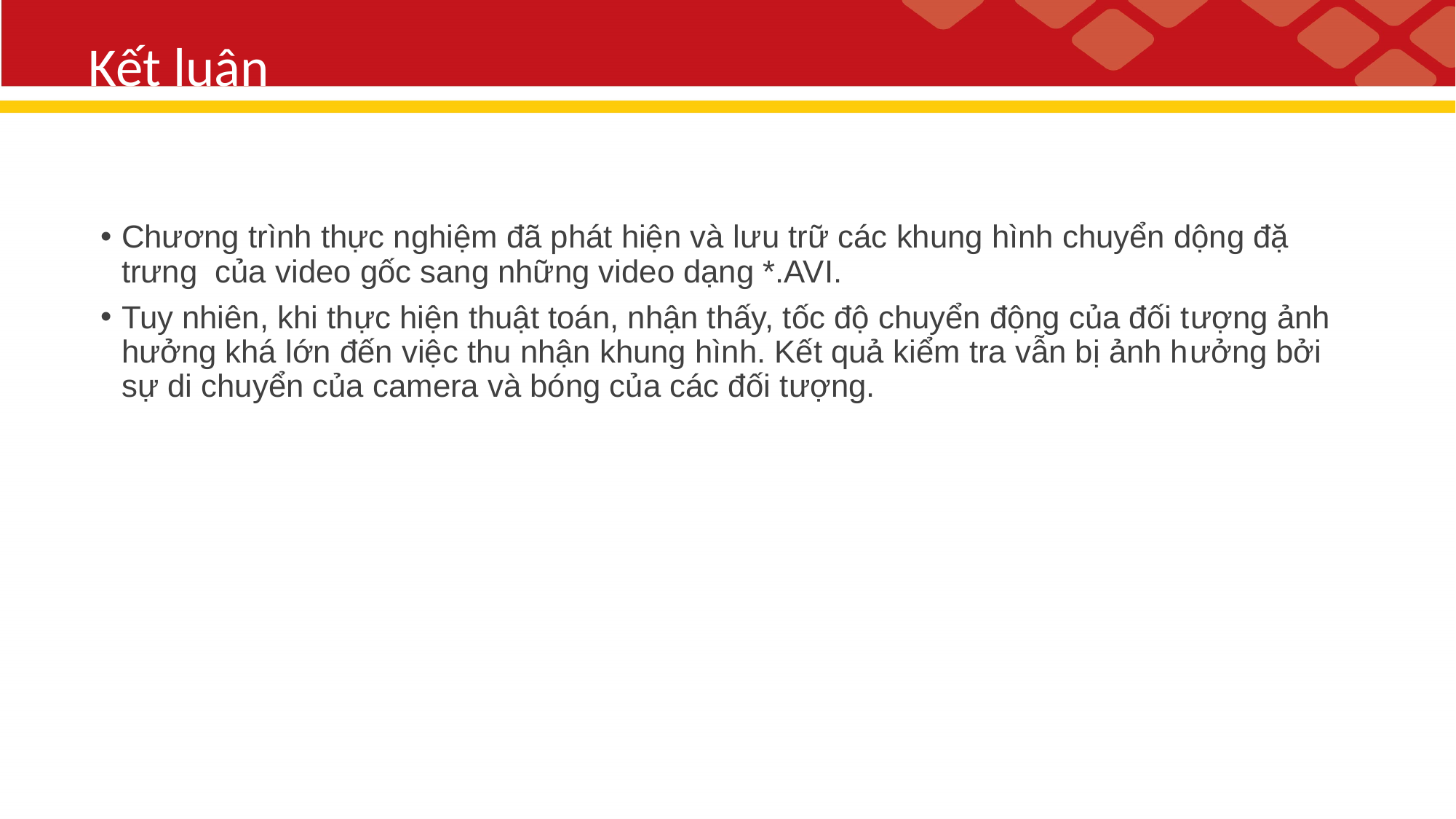

# Kết luận
Chương trình thực nghiệm đã phát hiện và lưu trữ các khung hình chuyển dộng đặ trưng  của video gốc sang những video dạng *.AVI.
Tuy nhiên, khi thực hiện thuật toán, nhận thấy, tốc độ chuyển động của đối tượng ảnh hưởng khá lớn đến việc thu nhận khung hình. Kết quả kiểm tra vẫn bị ảnh hưởng bởi sự di chuyển của camera và bóng của các đối tượng.